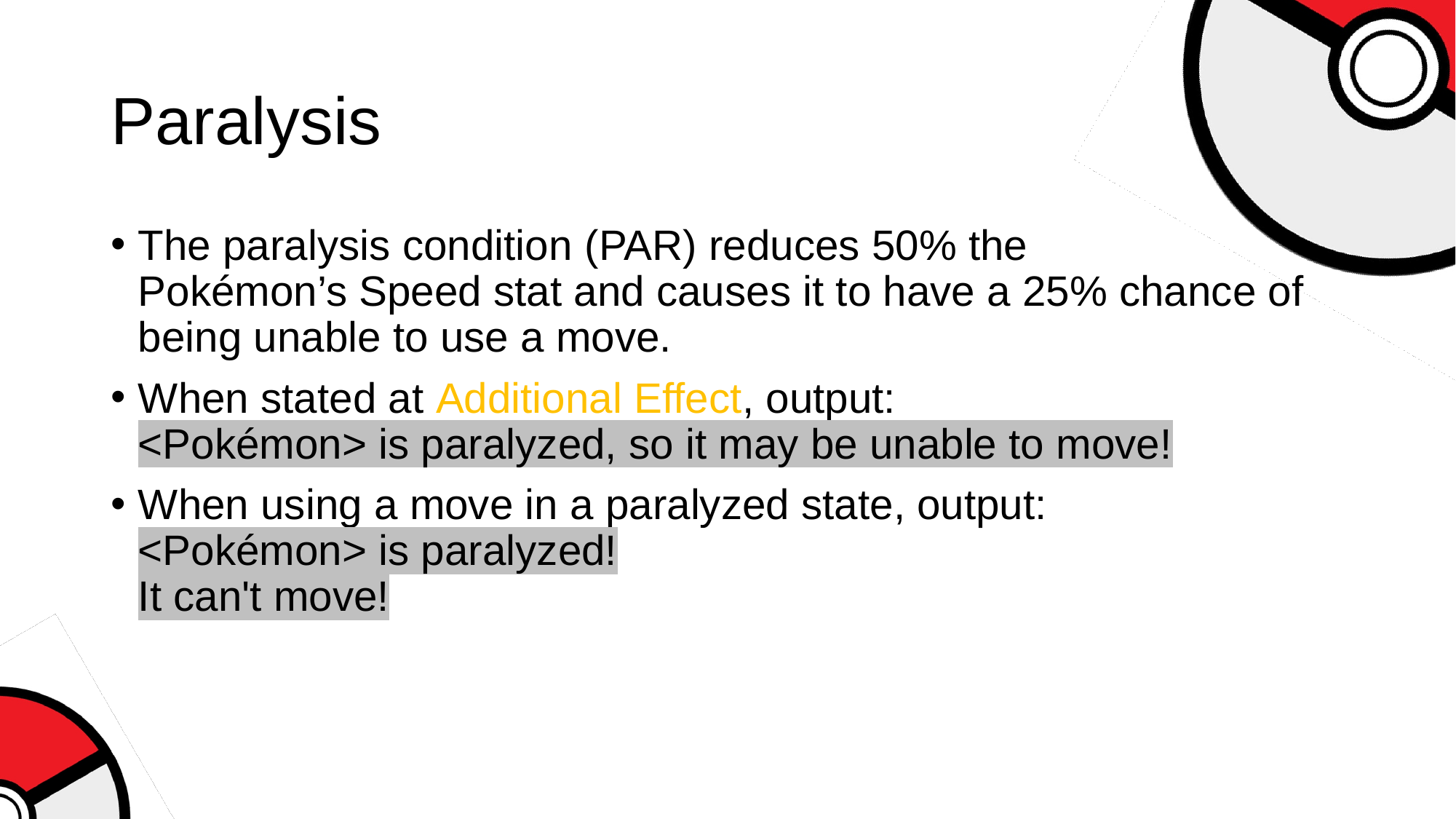

# Paralysis
The paralysis condition (PAR) reduces 50% the
Pokémon’s Speed stat and causes it to have a 25% chance of being unable to use a move.
When stated at Additional Effect, output:
<Pokémon> is paralyzed, so it may be unable to move!
When using a move in a paralyzed state, output:
<Pokémon> is paralyzed!
It can't move!